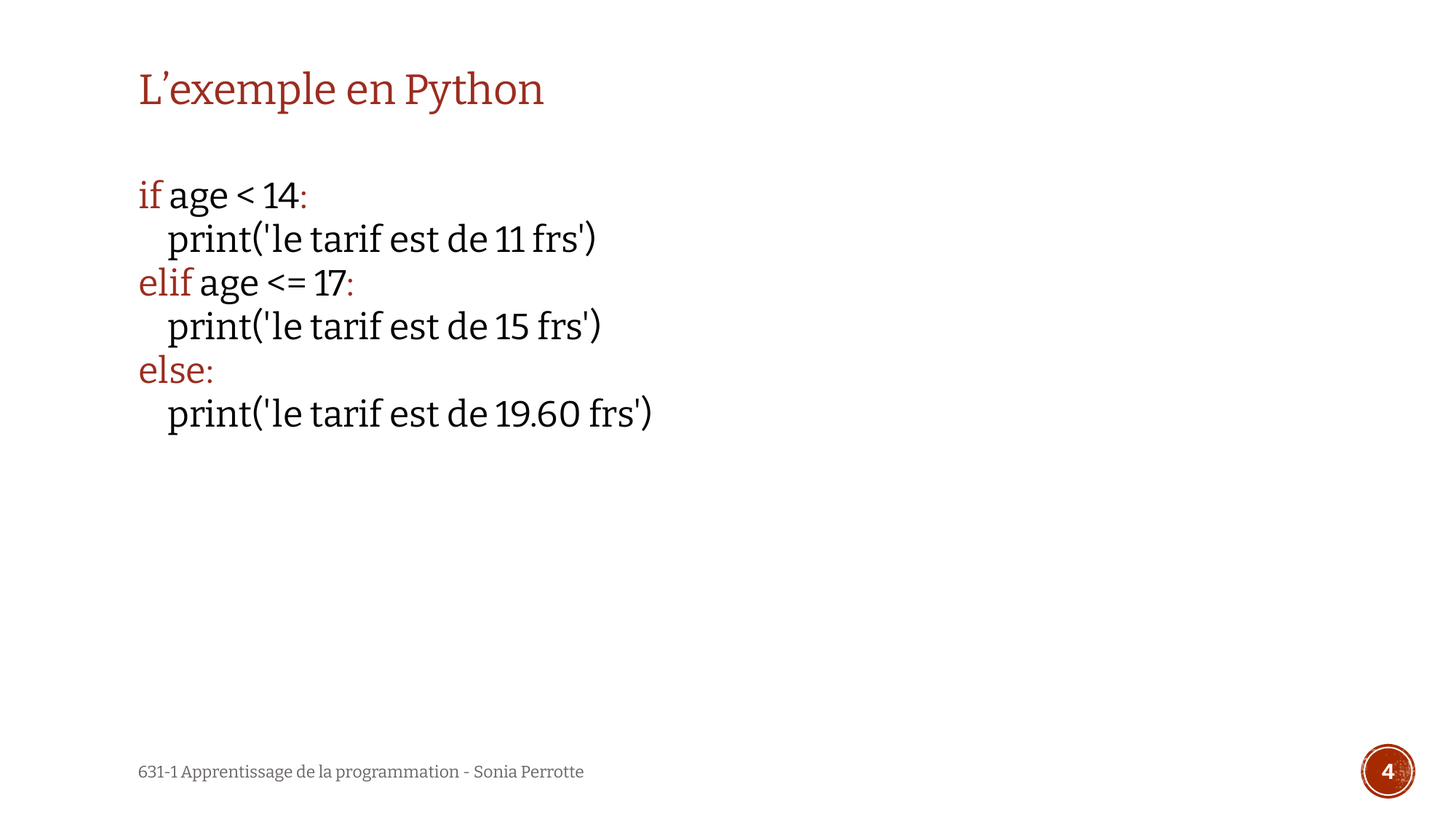

# L’exemple en Python
if age < 14:
    print('le tarif est de 11 frs')
elif age <= 17:
    print('le tarif est de 15 frs')
else:
    print('le tarif est de 19.60 frs')
631-1 Apprentissage de la programmation - Sonia Perrotte
4